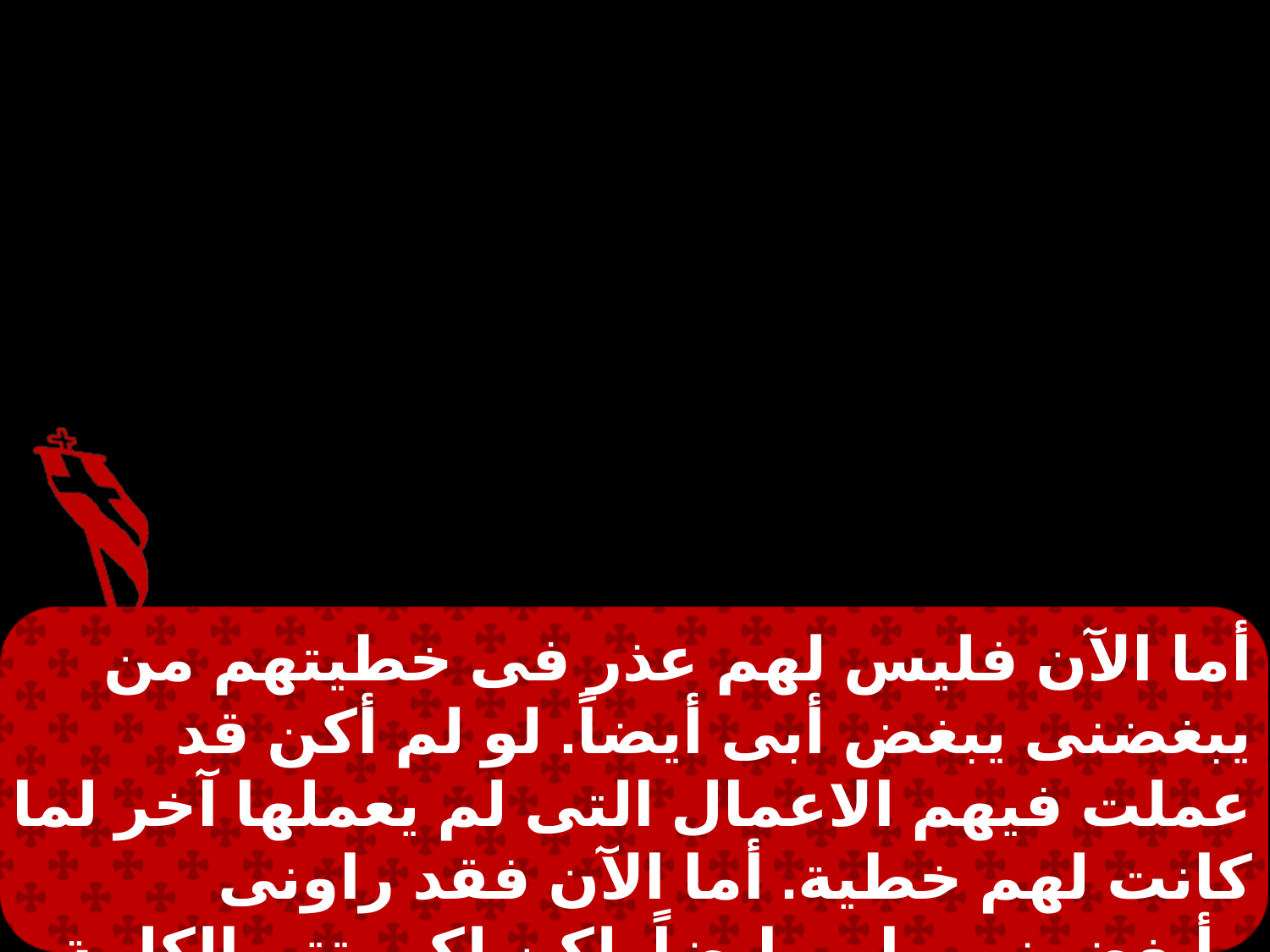

أما الآن فليس لهم عذر فى خطيتهم من يبغضنى يبغض أبى أيضاً. لو لم أكن قد عملت فيهم الاعمال التى لم يعملها آخر لما كانت لهم خطية. أما الآن فقد راونى وأبغضوني وابى ايضاً. لكن لكي تتم الكلمة المكتوبة فى ناموسهم أنهم ابغضوني مجاناً .